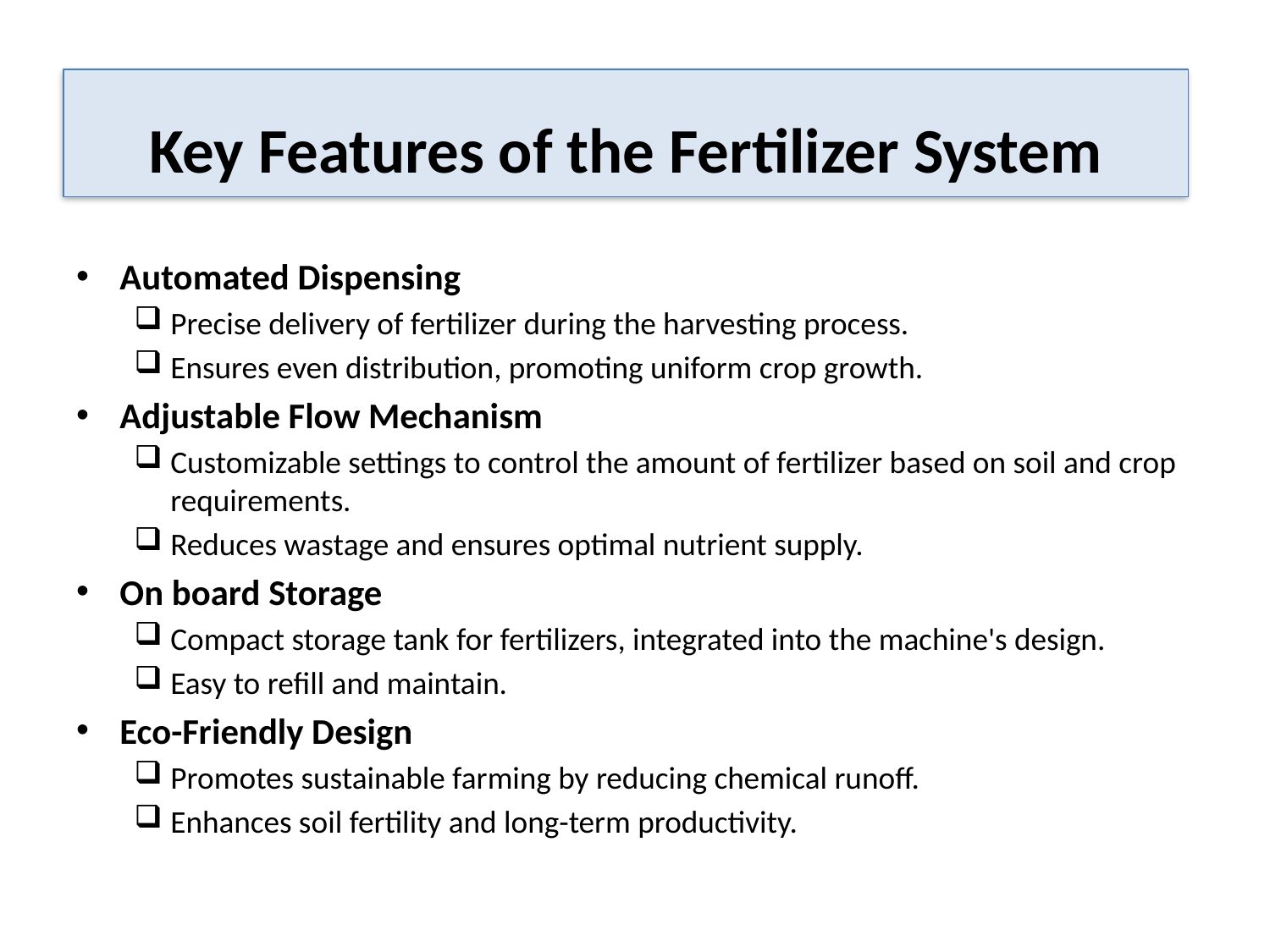

#

Key Features of the Fertilizer System

Automated Dispensing
Precise delivery of fertilizer during the harvesting process.
Ensures even distribution, promoting uniform crop growth.
Adjustable Flow Mechanism
Customizable settings to control the amount of fertilizer based on soil and crop requirements.
Reduces wastage and ensures optimal nutrient supply.
On board Storage
Compact storage tank for fertilizers, integrated into the machine's design.
Easy to refill and maintain.
Eco-Friendly Design
Promotes sustainable farming by reducing chemical runoff.
Enhances soil fertility and long-term productivity.